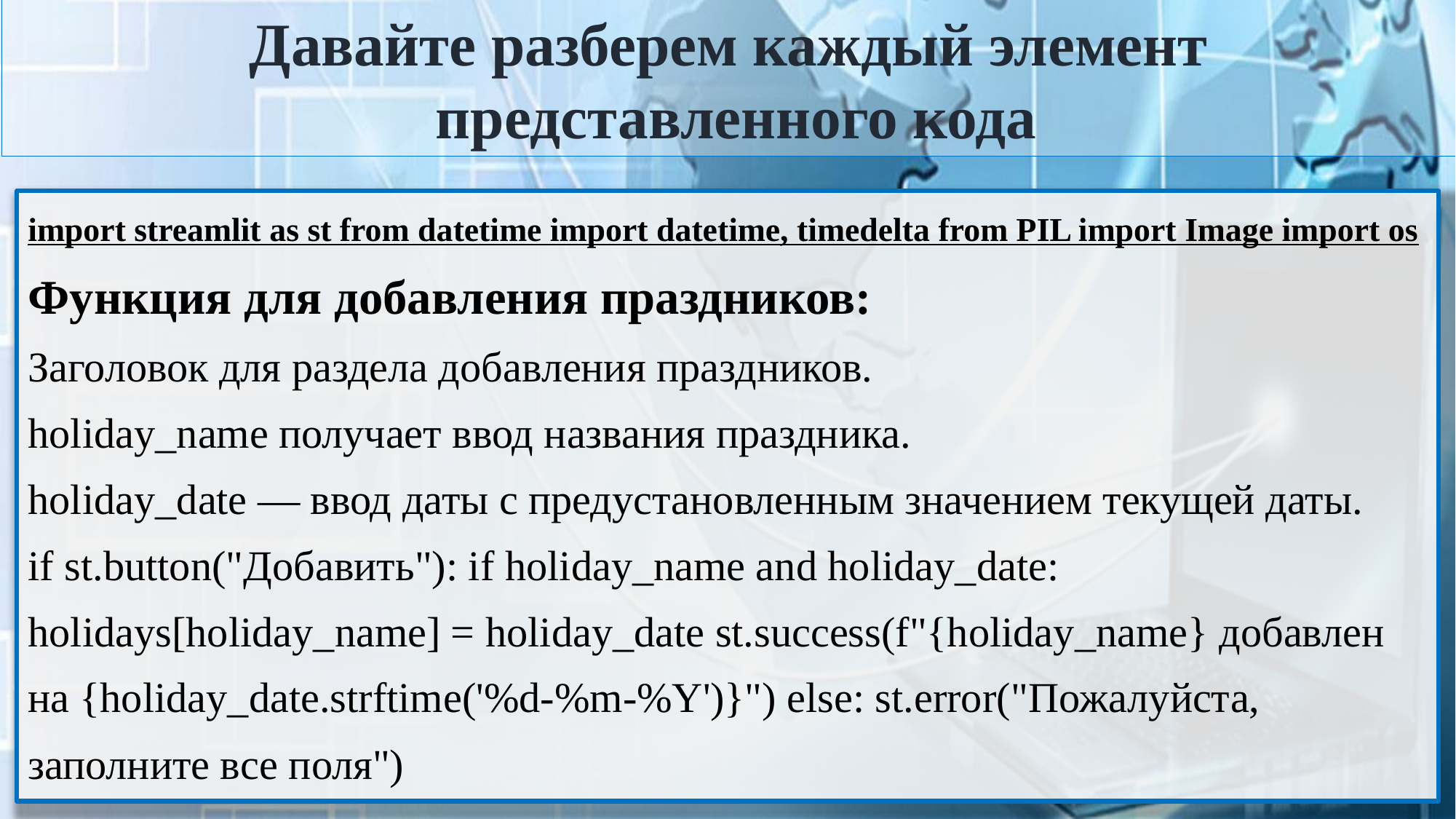

Давайте разберем каждый элемент
представленного кода
# import streamlit as st from datetime import datetime, timedelta from PIL import Image import os Функция для добавления праздников: Заголовок для раздела добавления праздников. holiday_name получает ввод названия праздника. holiday_date — ввод даты с предустановленным значением текущей даты. if st.button("Добавить"): if holiday_name and holiday_date: holidays[holiday_name] = holiday_date st.success(f"{holiday_name} добавлен на {holiday_date.strftime('%d-%m-%Y')}") else: st.error("Пожалуйста, заполните все поля")